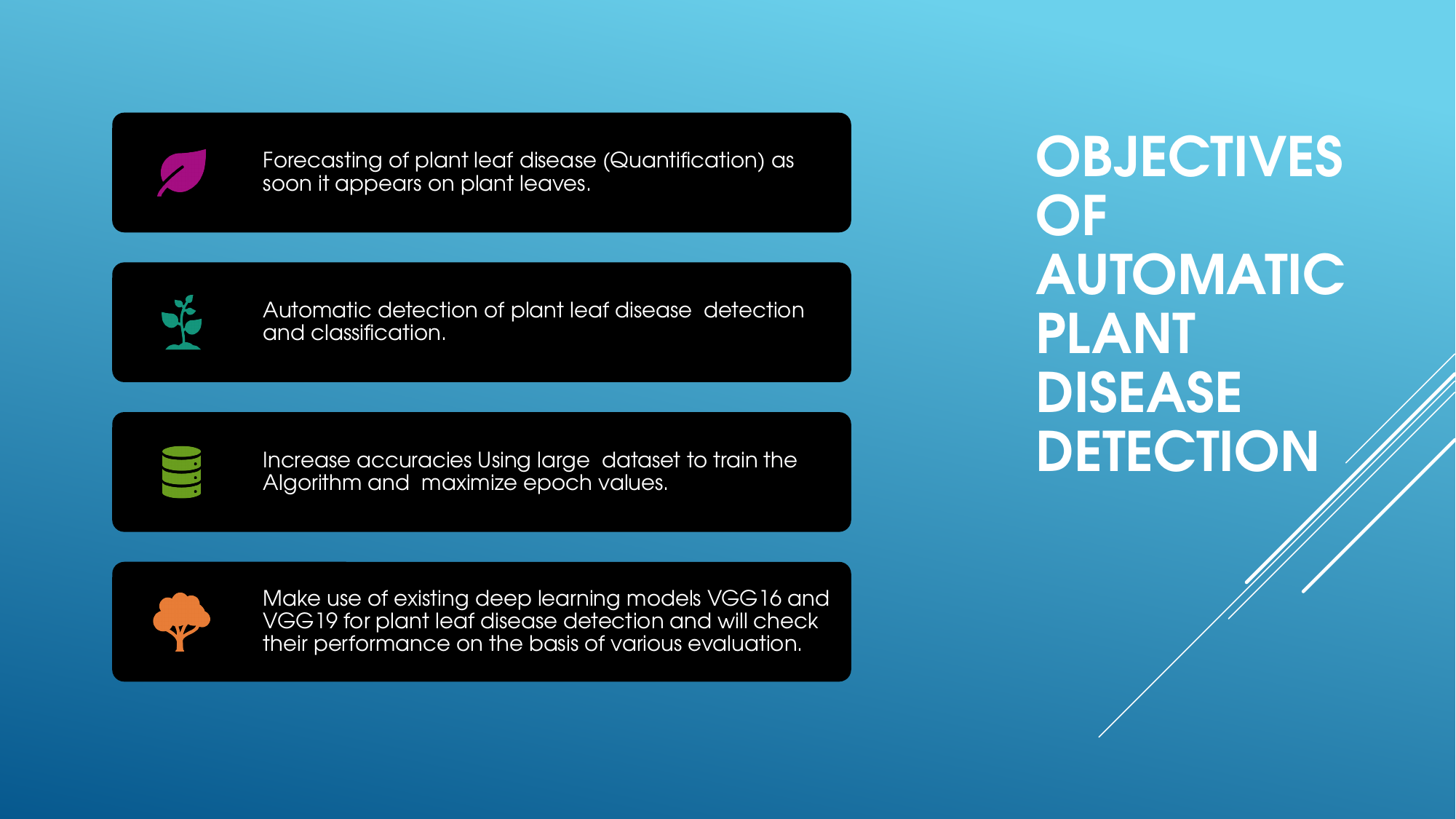

Forecasting of plant leaf disease (Quantification) as soon it appears on plant leaves.
Automatic detection of plant leaf disease  detection and classification.
Increase accuracies Using large  dataset to train the Algorithm and  maximize epoch values.
Make use of existing deep learning models VGG16 and VGG19 for plant leaf disease detection and will check their performance on the basis of various evaluation.
# objectives of Automatic Plant Disease Detection